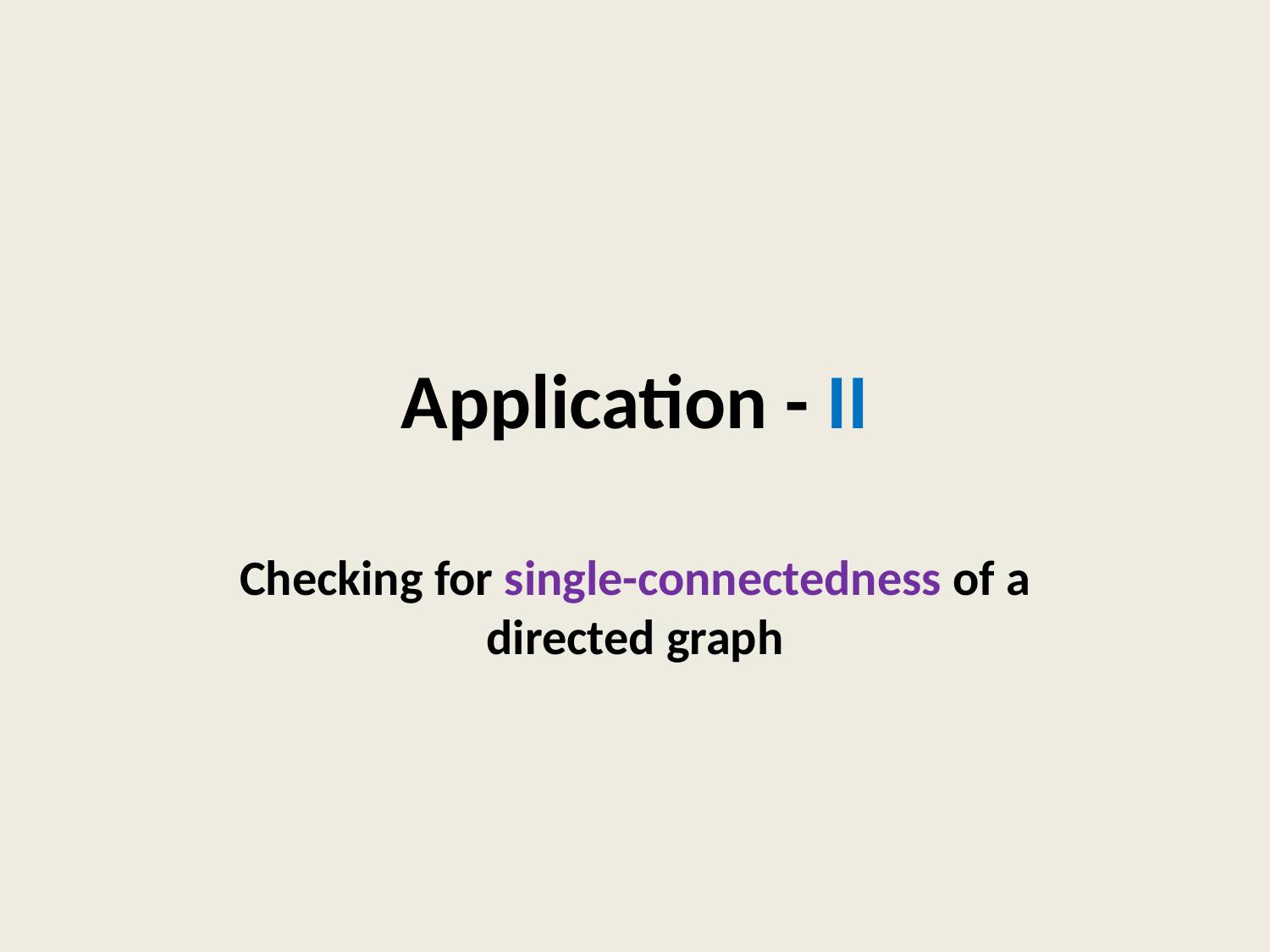

# Application - II
Checking for single-connectedness of a directed graph